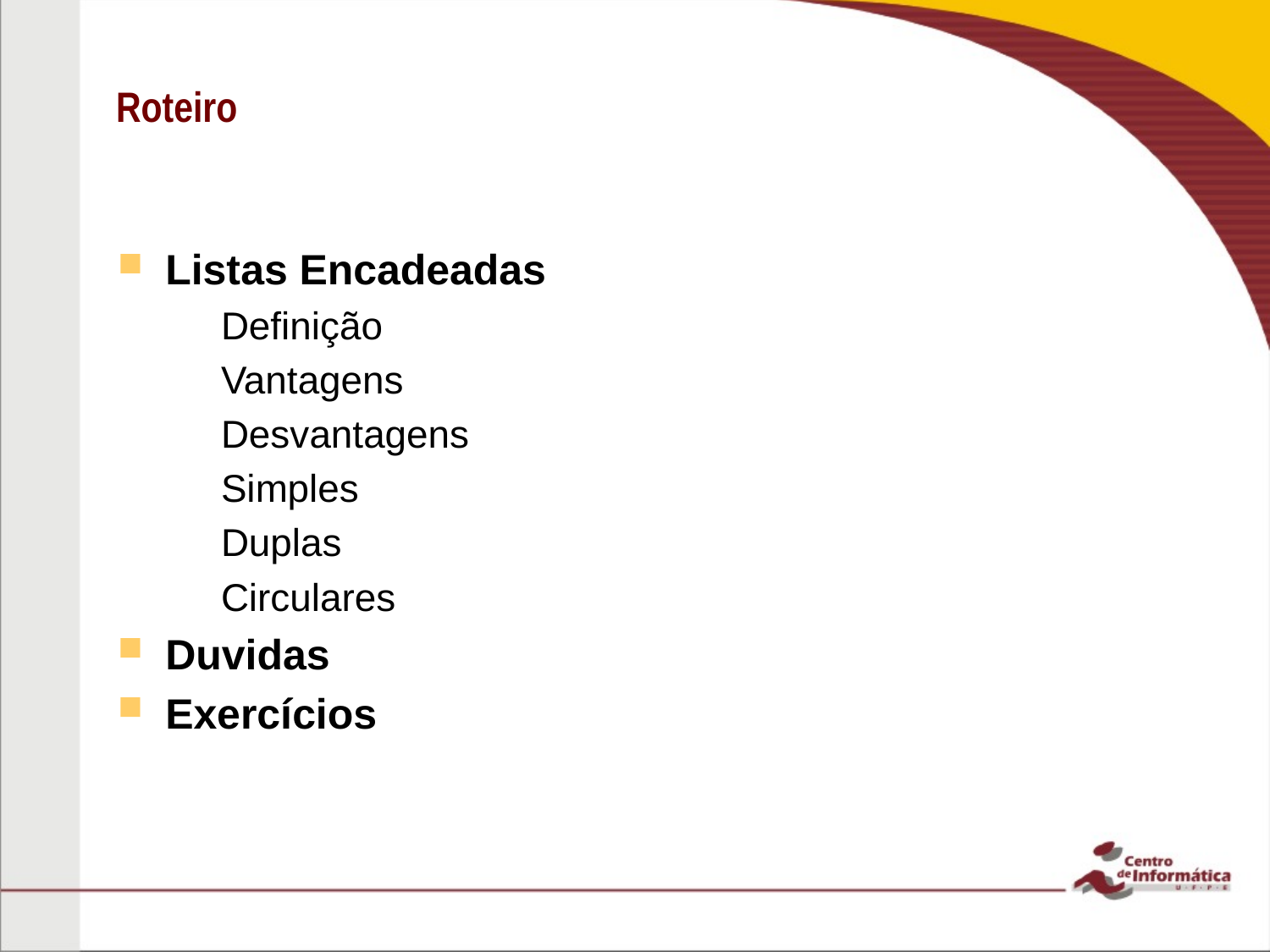

# Roteiro
Listas Encadeadas
Definição
Vantagens
Desvantagens
Simples
Duplas
Circulares
Duvidas
Exercícios